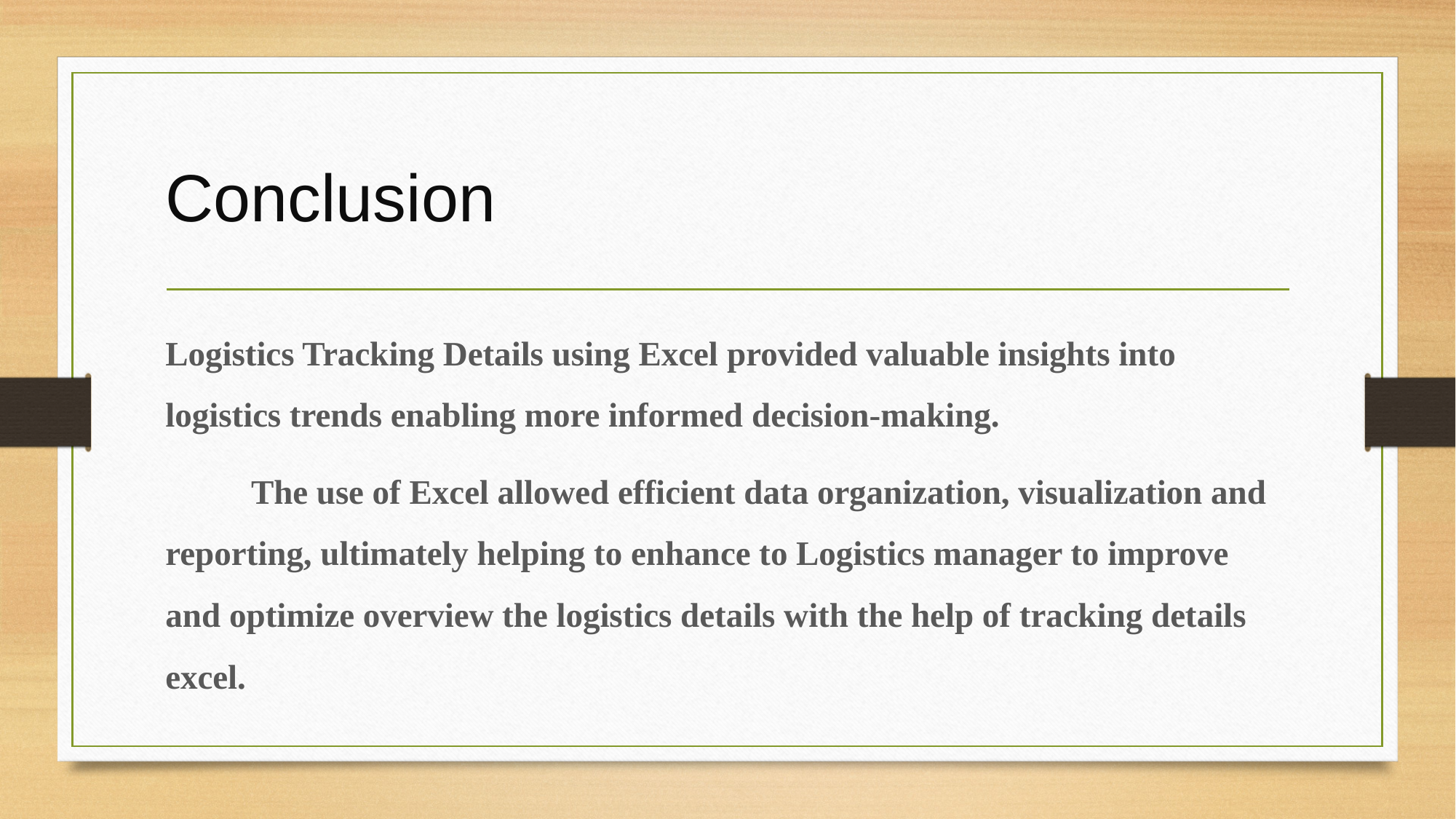

# Conclusion
Logistics Tracking Details using Excel provided valuable insights into logistics trends enabling more informed decision-making.
          The use of Excel allowed efficient data organization, visualization and reporting, ultimately helping to enhance to Logistics manager to improve and optimize overview the logistics details with the help of tracking details excel.